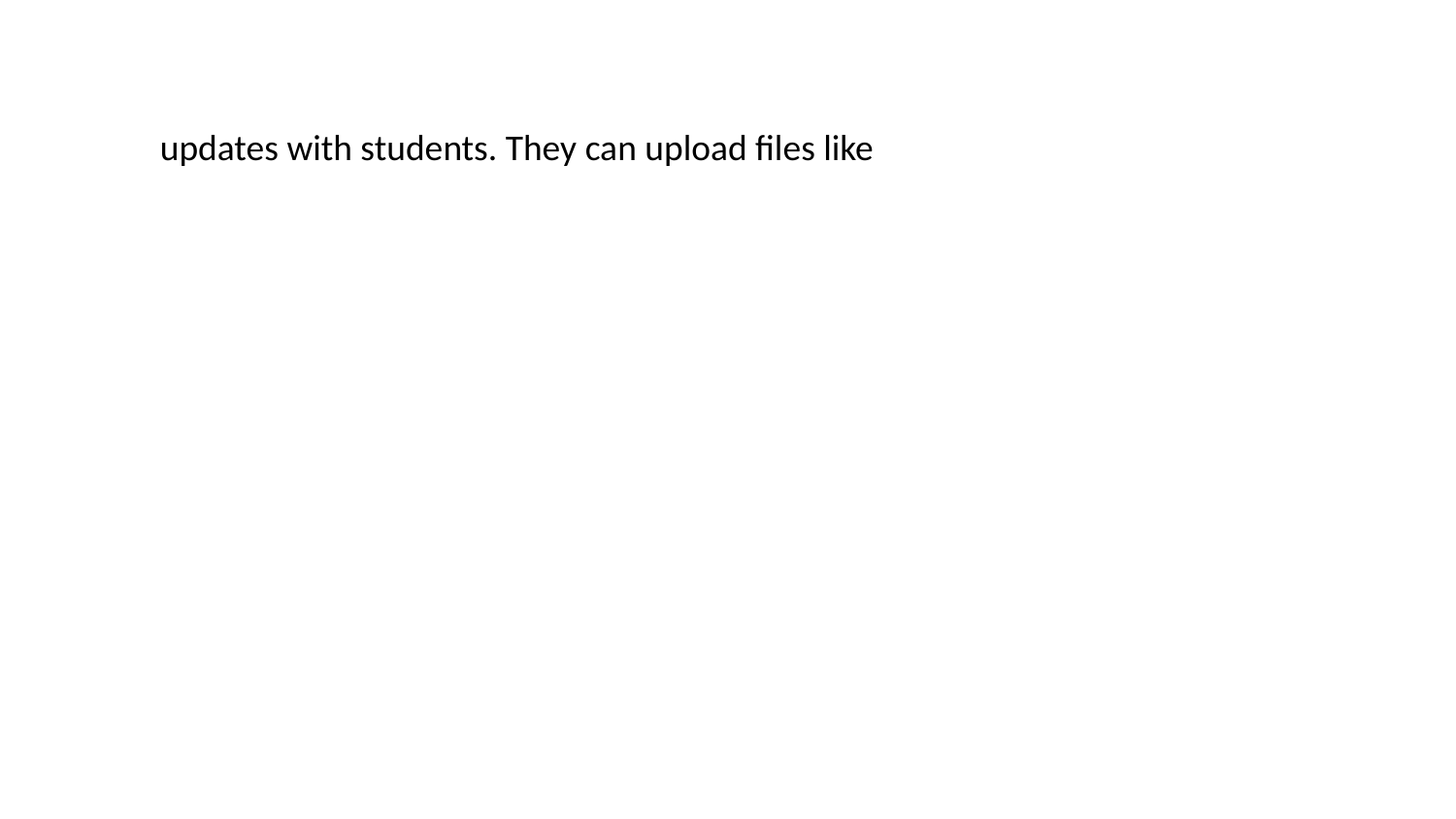

updates with students. They can upload files like